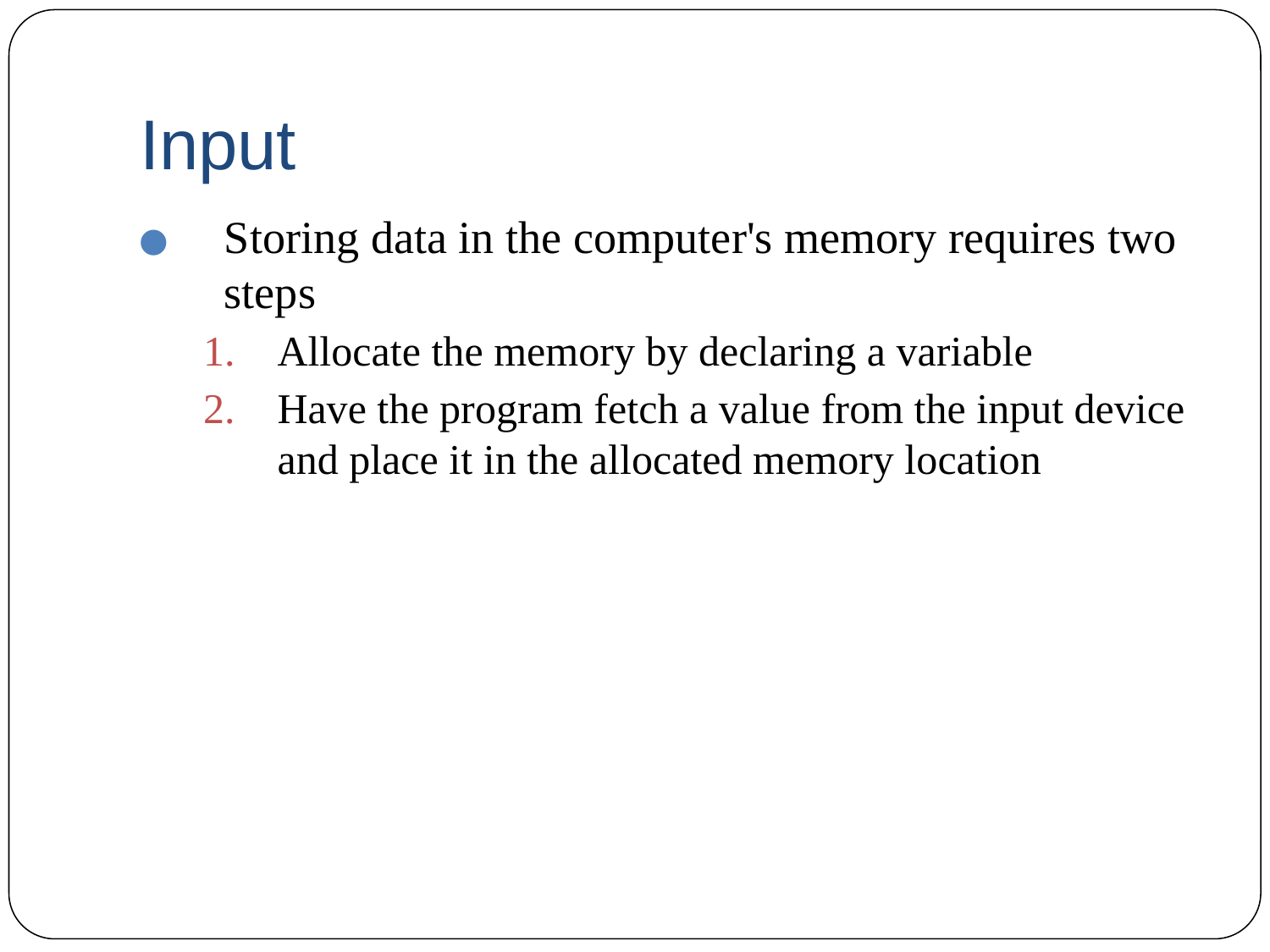

# Input
Storing data in the computer's memory requires two steps
Allocate the memory by declaring a variable
Have the program fetch a value from the input device and place it in the allocated memory location